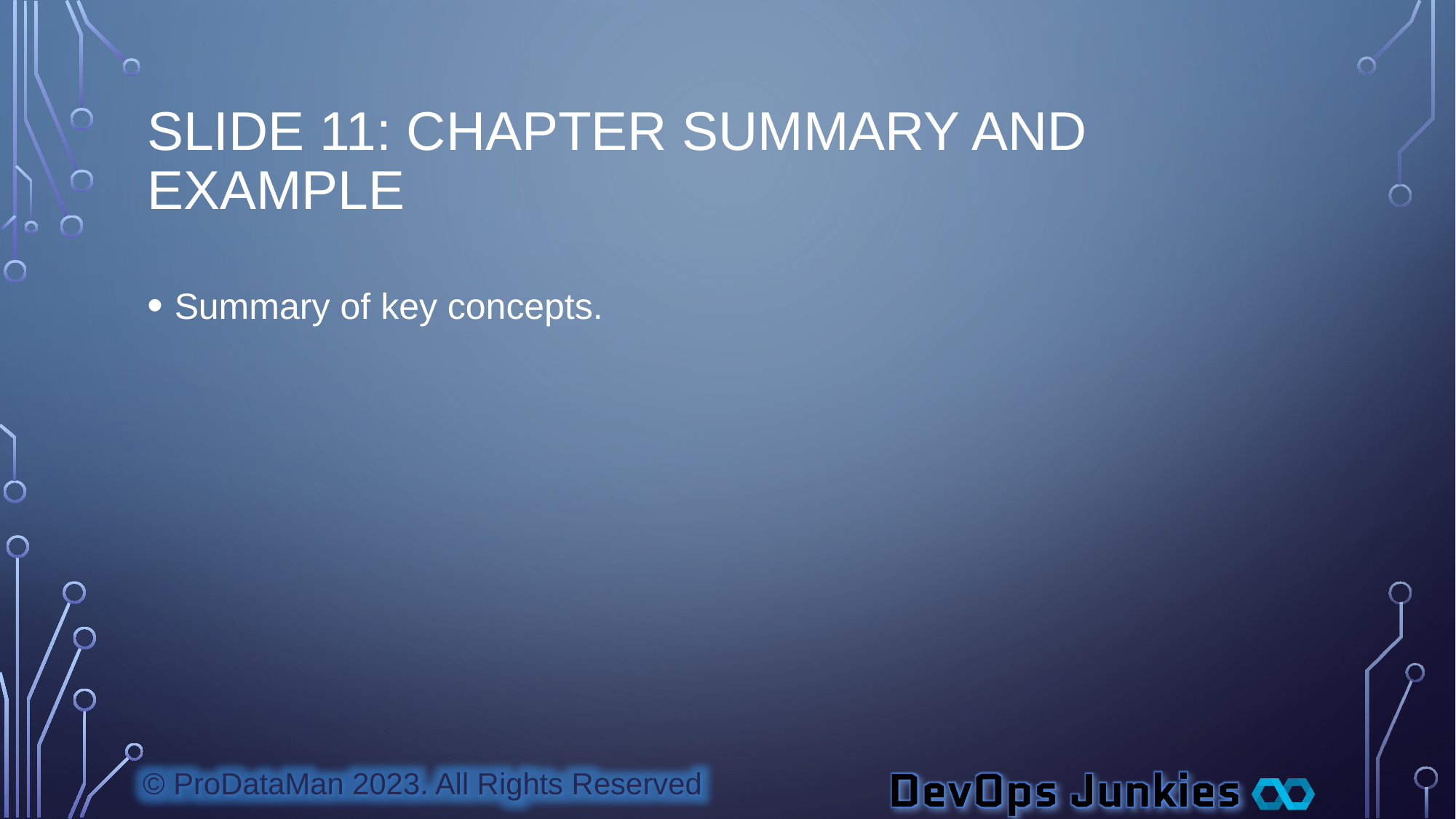

# Slide 11: Chapter Summary and Example
Summary of key concepts.